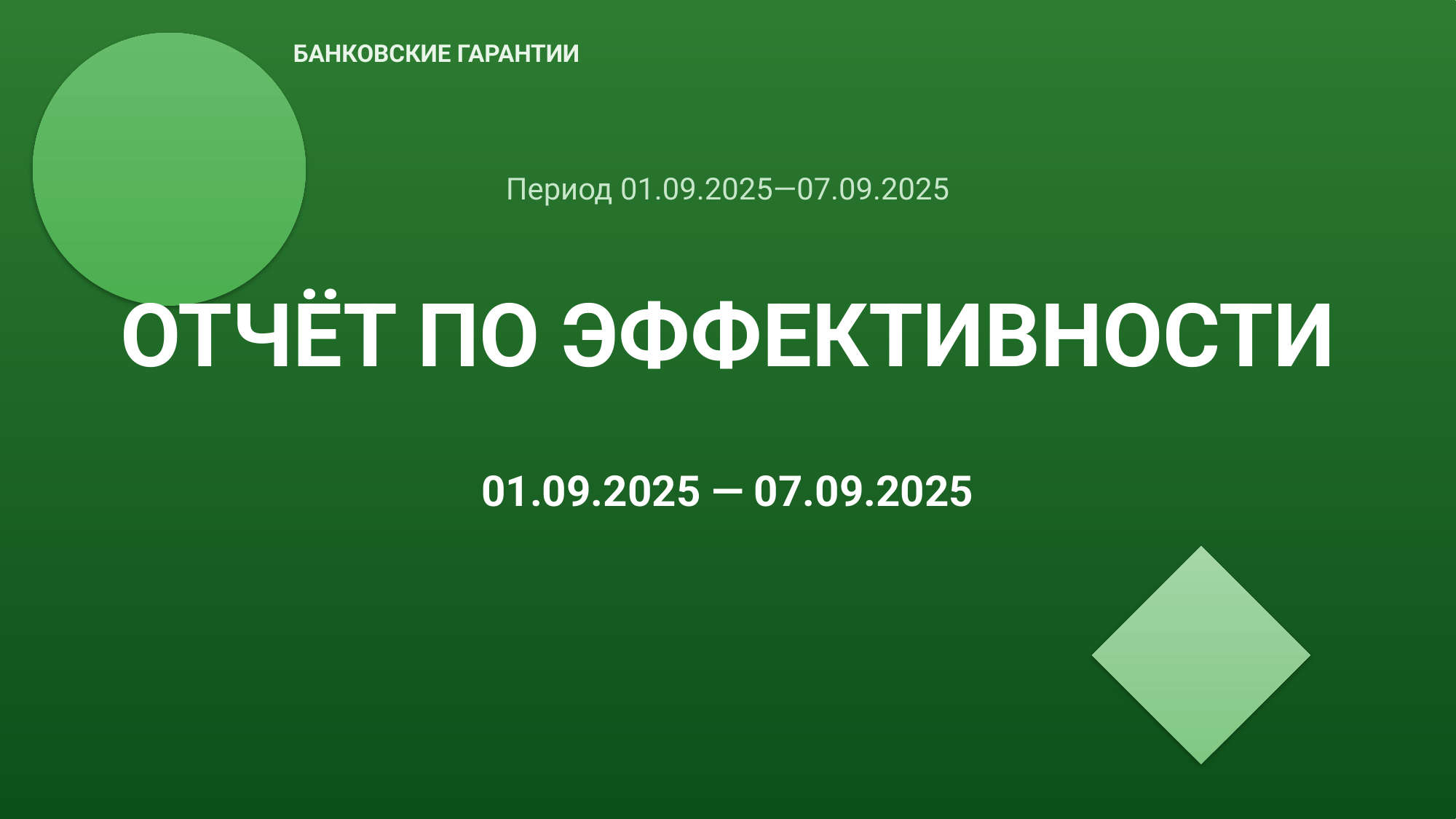

БАНКОВСКИЕ ГАРАНТИИ
Период 01.09.2025—07.09.2025
ОТЧЁТ ПО ЭФФЕКТИВНОСТИ
01.09.2025 — 07.09.2025